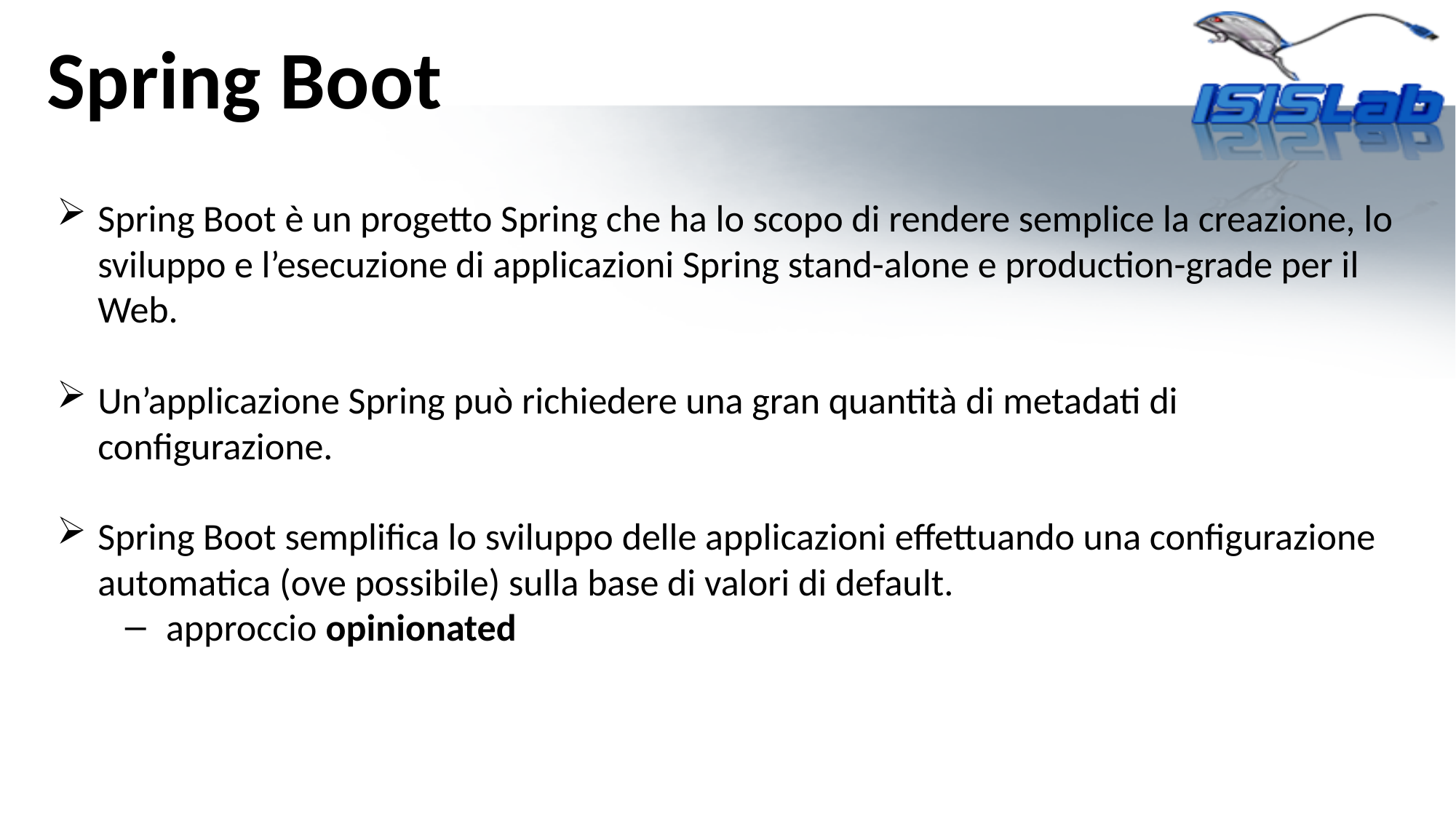

Spring Boot
Spring Boot è un progetto Spring che ha lo scopo di rendere semplice la creazione, lo sviluppo e l’esecuzione di applicazioni Spring stand-alone e production-grade per il Web.

Un’applicazione Spring può richiedere una gran quantità di metadati di configurazione.

Spring Boot semplifica lo sviluppo delle applicazioni effettuando una configurazione automatica (ove possibile) sulla base di valori di default.
approccio opinionated